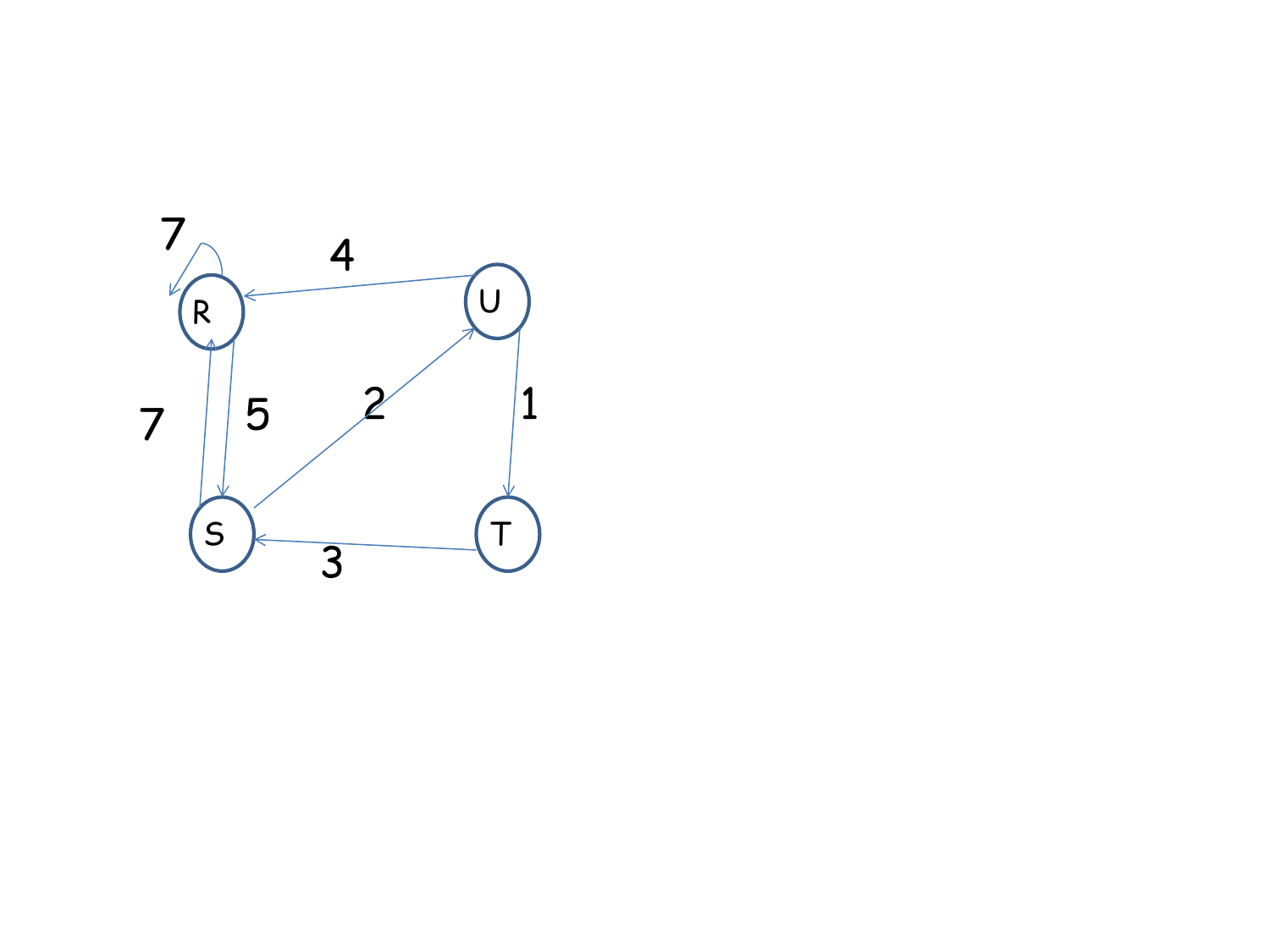

7
4

U

R
2
1
5
7

S

T
3